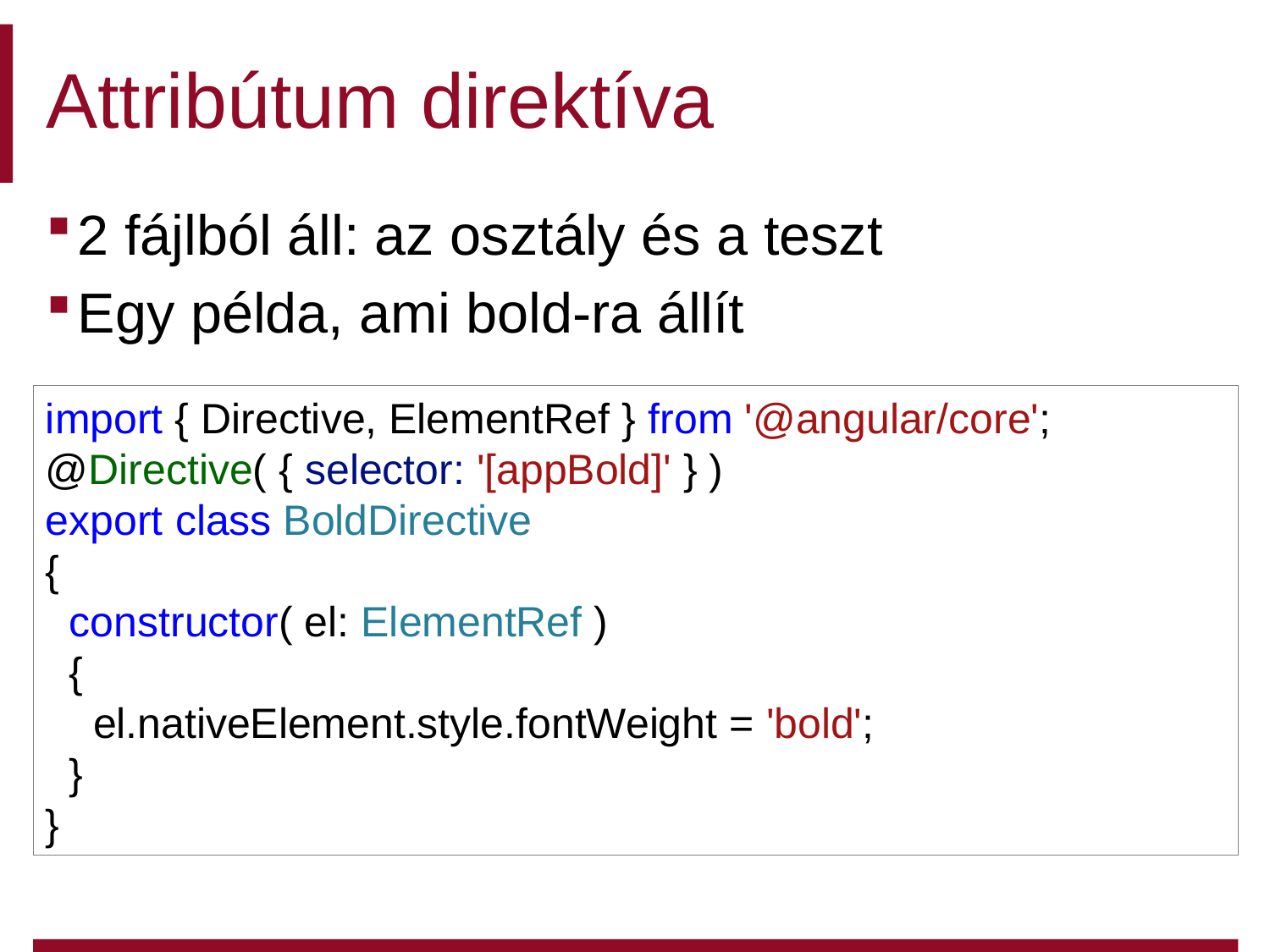

# Attribútum direktíva
2 fájlból áll: az osztály és a teszt
Egy példa, ami bold-ra állít

import { Directive, ElementRef } from '@angular/core';
@Directive( { selector: '[appBold]' } )
export class BoldDirective
{
  constructor( el: ElementRef )
  {
    el.nativeElement.style.fontWeight = 'bold';
  }
}